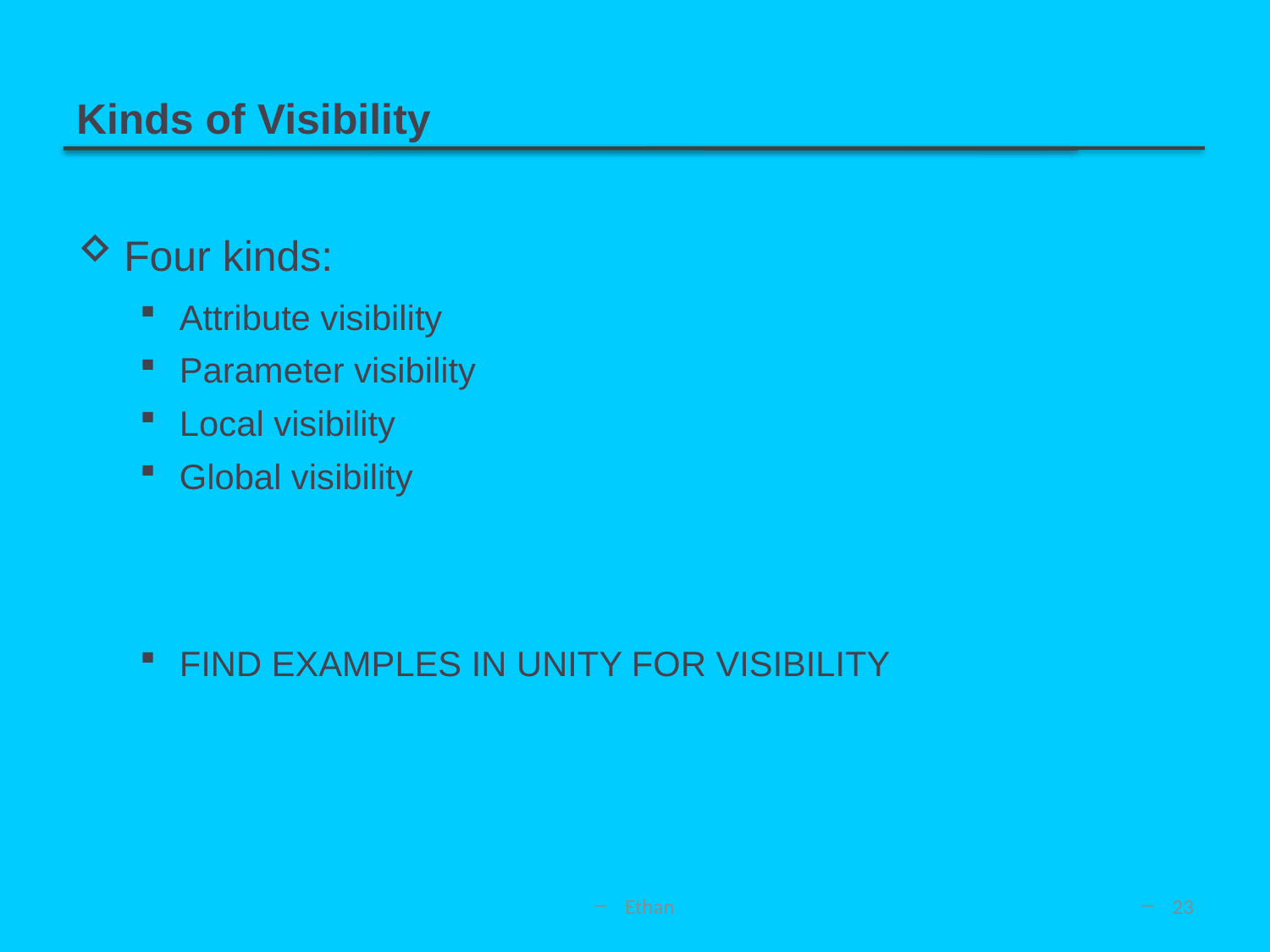

# Kinds of Visibility
Four kinds:
Attribute visibility
Parameter visibility
Local visibility
Global visibility

FIND EXAMPLES IN UNITY FOR VISIBILITY
Ethan
23